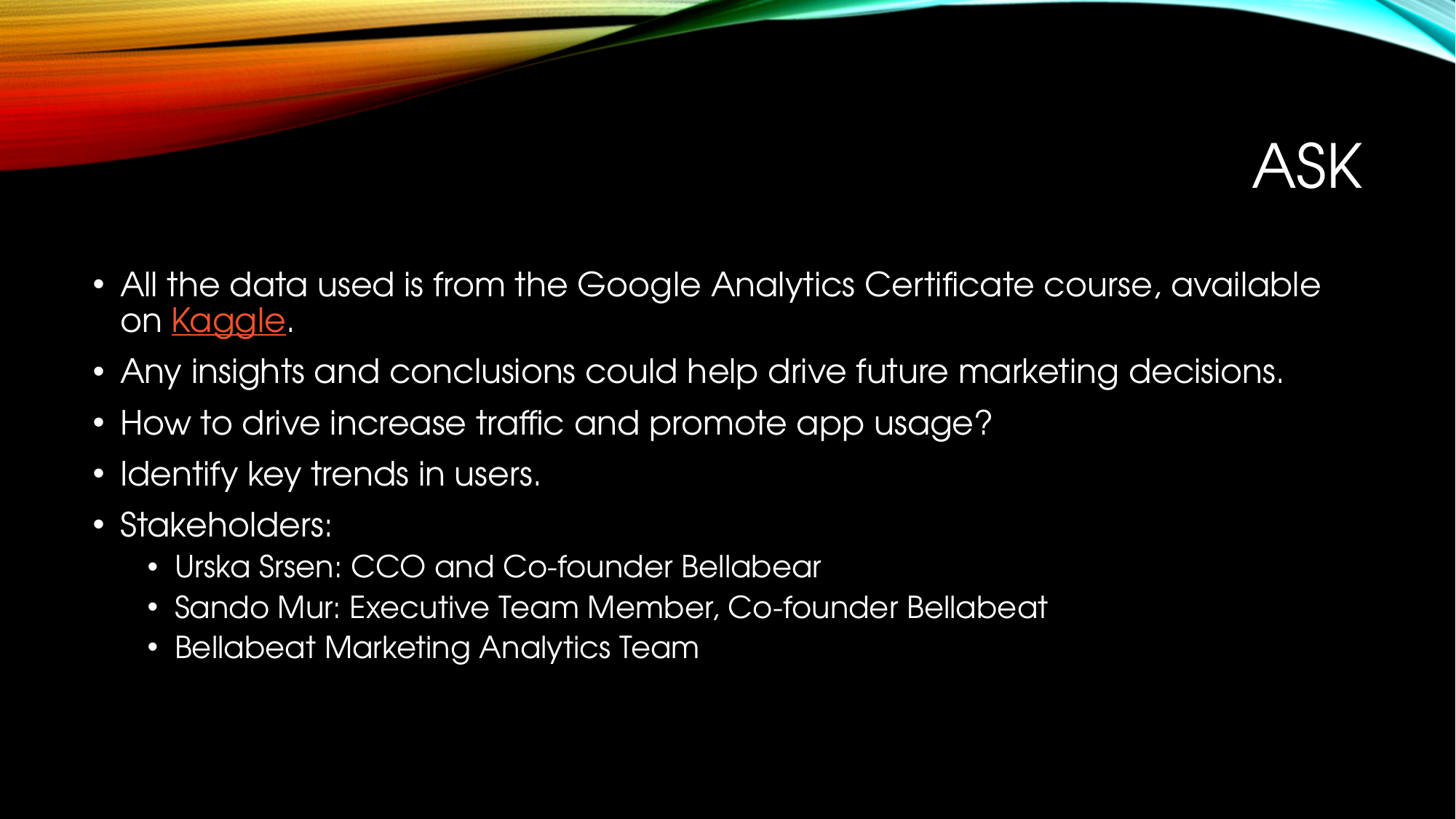

# ASk
All the data used is from the Google Analytics Certificate course, available on Kaggle.
Any insights and conclusions could help drive future marketing decisions.
How to drive increase traffic and promote app usage?
Identify key trends in users.
Stakeholders:
Urska Srsen: CCO and Co-founder Bellabear
Sando Mur: Executive Team Member, Co-founder Bellabeat
Bellabeat Marketing Analytics Team